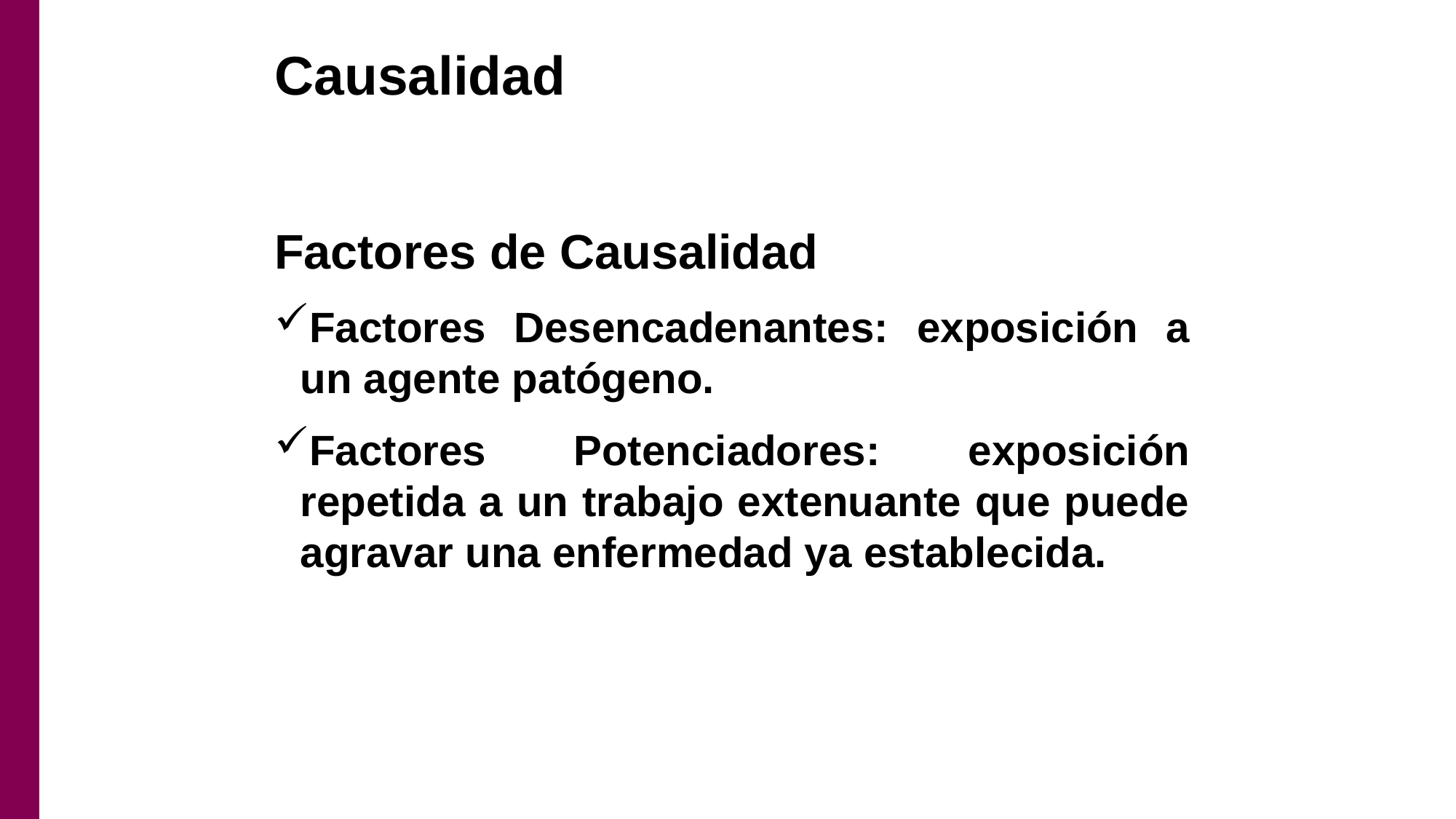

# Causalidad

Factores de Causalidad
Factores Desencadenantes: exposición a un agente patógeno.
Factores Potenciadores: exposición repetida a un trabajo extenuante que puede agravar una enfermedad ya establecida.